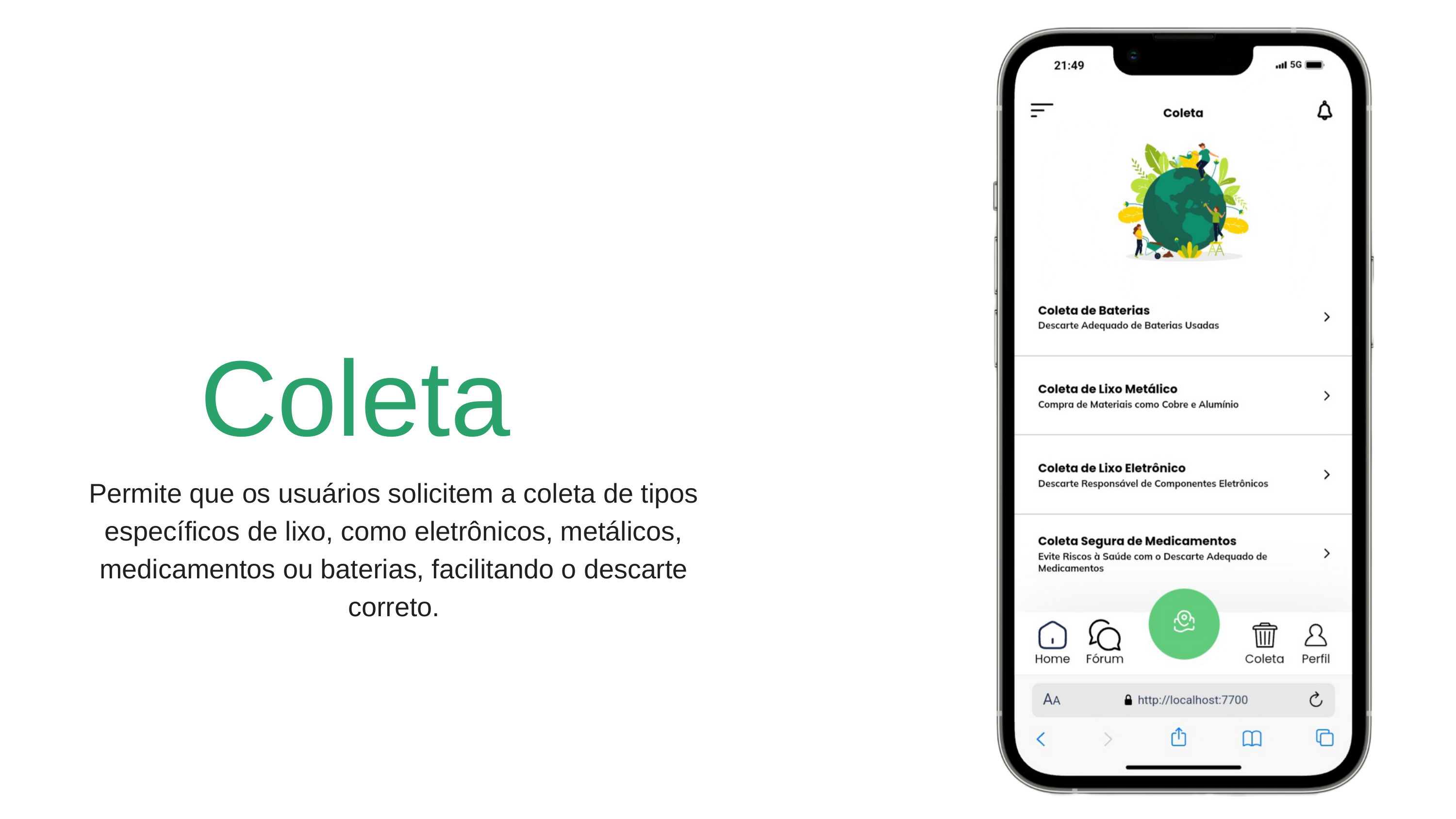

Coleta
01
02
Permite que os usuários solicitem a coleta de tipos específicos de lixo, como eletrônicos, metálicos, medicamentos ou baterias, facilitando o descarte correto.